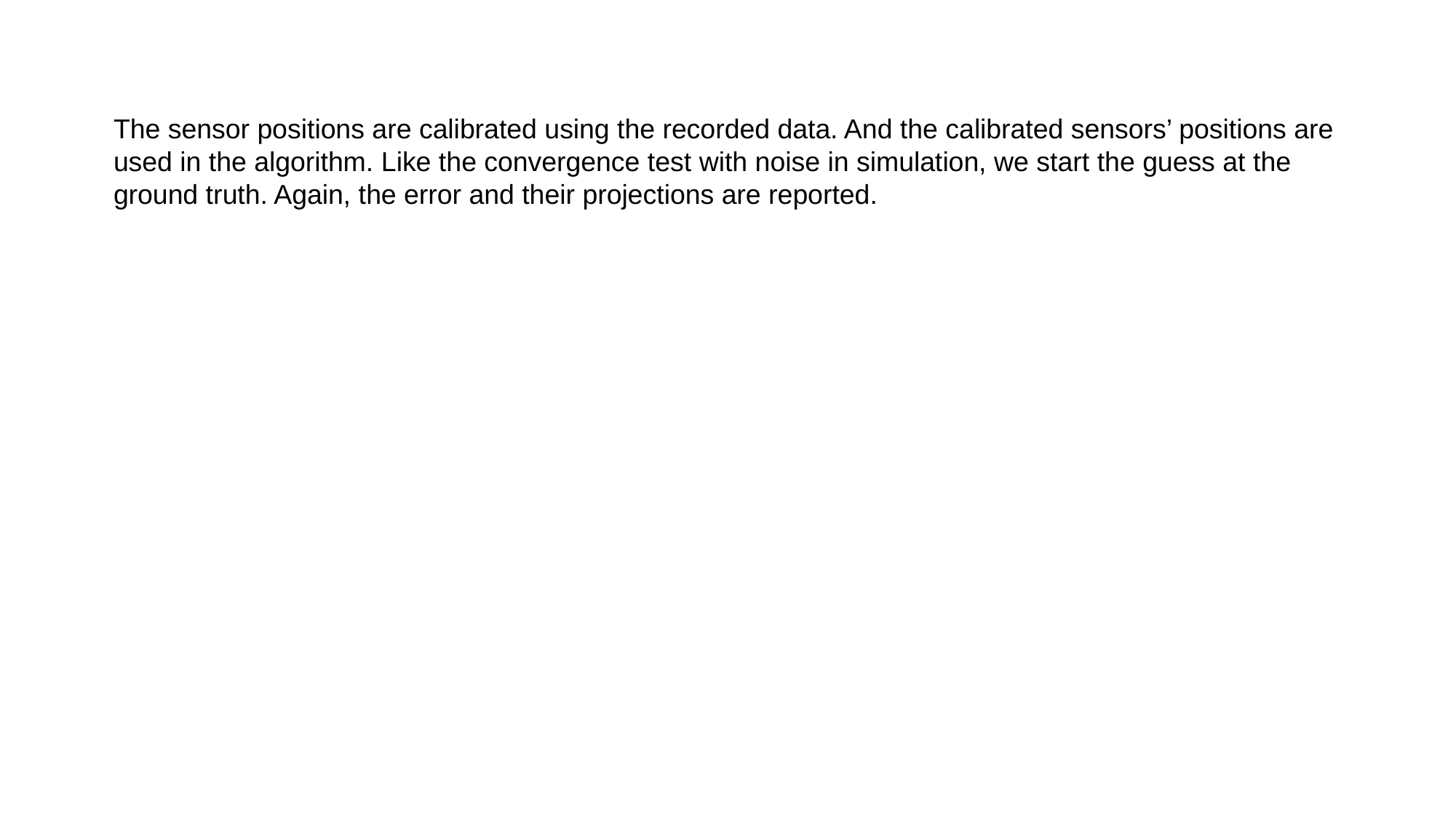

The sensor positions are calibrated using the recorded data. And the calibrated sensors’ positions are used in the algorithm. Like the convergence test with noise in simulation, we start the guess at the ground truth. Again, the error and their projections are reported.